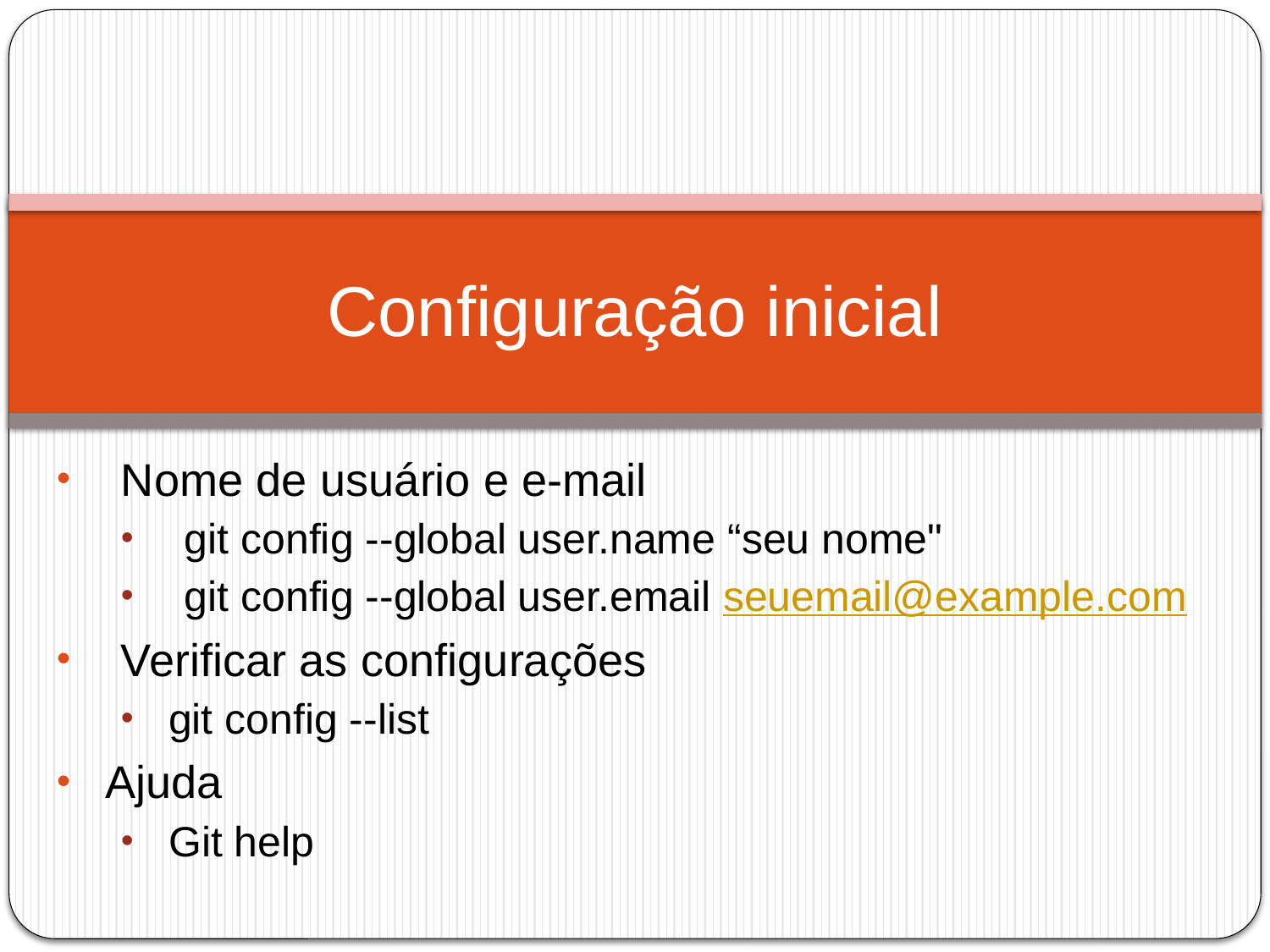

# Configuração inicial
Nome de usuário e e-mail
git config --global user.name “seu nome"
git config --global user.email seuemail@example.com
Verificar as configurações
git config --list
Ajuda
Git help